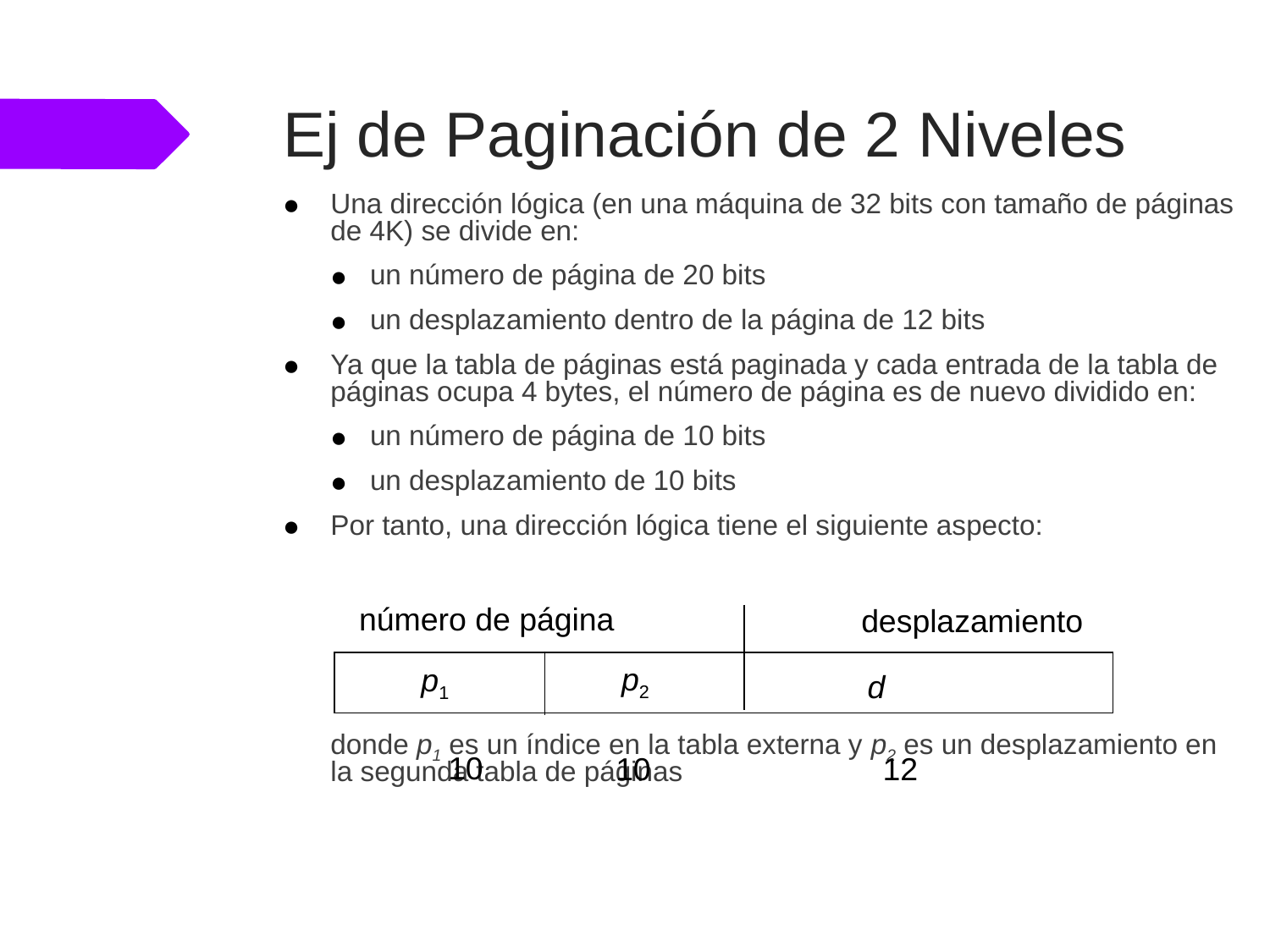

# Ej de Paginación de 2 Niveles
Una dirección lógica (en una máquina de 32 bits con tamaño de páginas de 4K) se divide en:
un número de página de 20 bits
un desplazamiento dentro de la página de 12 bits
Ya que la tabla de páginas está paginada y cada entrada de la tabla de páginas ocupa 4 bytes, el número de página es de nuevo dividido en:
un número de página de 10 bits
un desplazamiento de 10 bits
Por tanto, una dirección lógica tiene el siguiente aspecto:
donde p1 es un índice en la tabla externa y p2 es un desplazamiento en la segunda tabla de páginas
número de página
desplazamiento

p2
p1
d
10
10
12